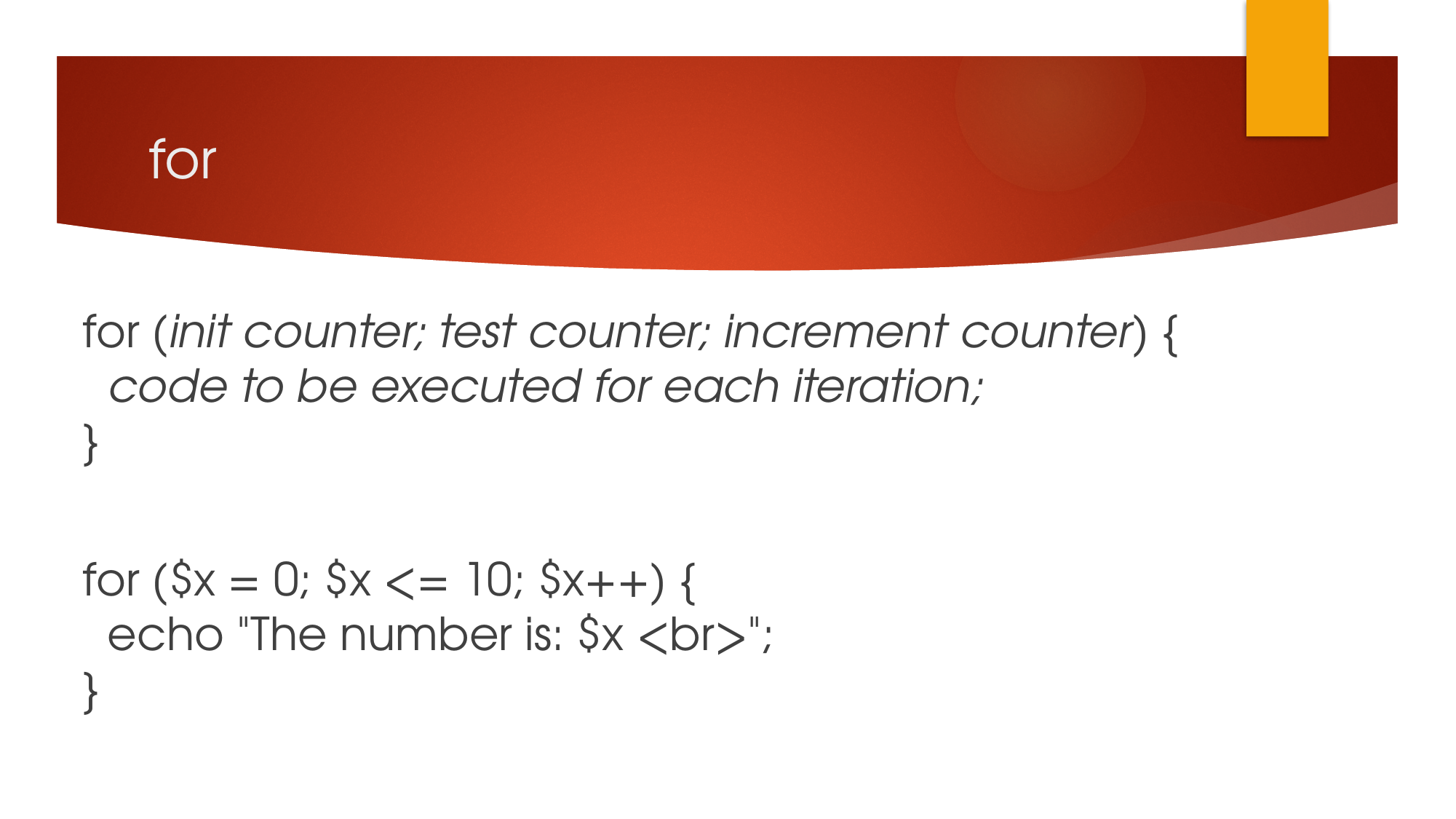

# for
for (init counter; test counter; increment counter) {
  code to be executed for each iteration;
}

for ($x = 0; $x <= 10; $x++) {
  echo "The number is: $x <br>";
}